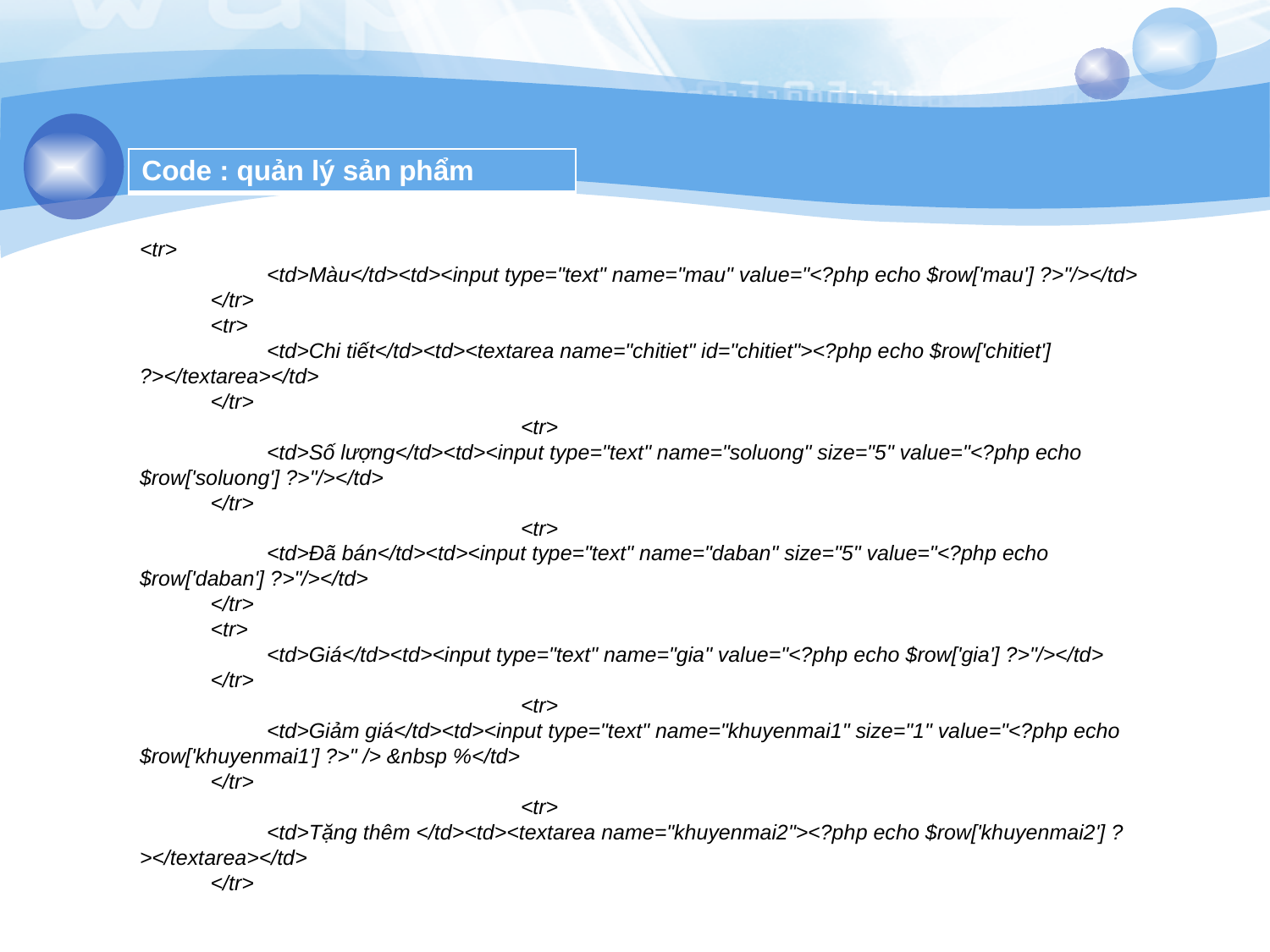

| Code : quản lý sản phẩm |
| --- |
# <tr> <td>Màu</td><td><input type="text" name="mau" value="<?php echo $row['mau'] ?>"/></td> </tr> <tr> <td>Chi tiết</td><td><textarea name="chitiet" id="chitiet"><?php echo $row['chitiet'] ?></textarea></td> </tr> <tr> <td>Số lượng</td><td><input type="text" name="soluong" size="5" value="<?php echo $row['soluong'] ?>"/></td> </tr> <tr> <td>Đã bán</td><td><input type="text" name="daban" size="5" value="<?php echo $row['daban'] ?>"/></td> </tr> <tr> <td>Giá</td><td><input type="text" name="gia" value="<?php echo $row['gia'] ?>"/></td> </tr> <tr> <td>Giảm giá</td><td><input type="text" name="khuyenmai1" size="1" value="<?php echo $row['khuyenmai1'] ?>" /> &nbsp %</td> </tr> <tr> <td>Tặng thêm </td><td><textarea name="khuyenmai2"><?php echo $row['khuyenmai2'] ?></textarea></td> </tr>